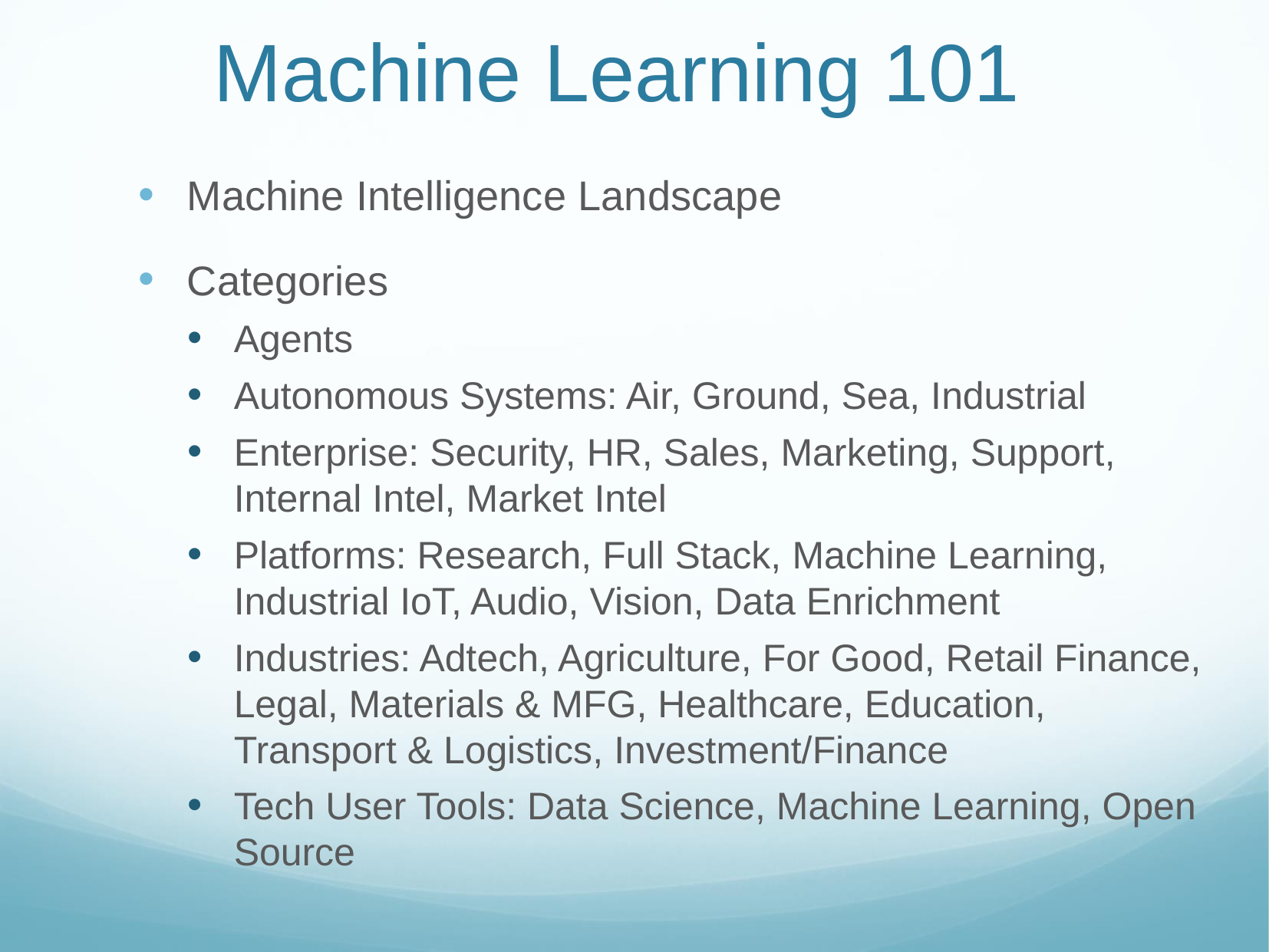

# Machine Learning 101
Machine Intelligence Landscape
Categories
Agents
Autonomous Systems: Air, Ground, Sea, Industrial
Enterprise: Security, HR, Sales, Marketing, Support, Internal Intel, Market Intel
Platforms: Research, Full Stack, Machine Learning, Industrial IoT, Audio, Vision, Data Enrichment
Industries: Adtech, Agriculture, For Good, Retail Finance, Legal, Materials & MFG, Healthcare, Education, Transport & Logistics, Investment/Finance
Tech User Tools: Data Science, Machine Learning, Open Source